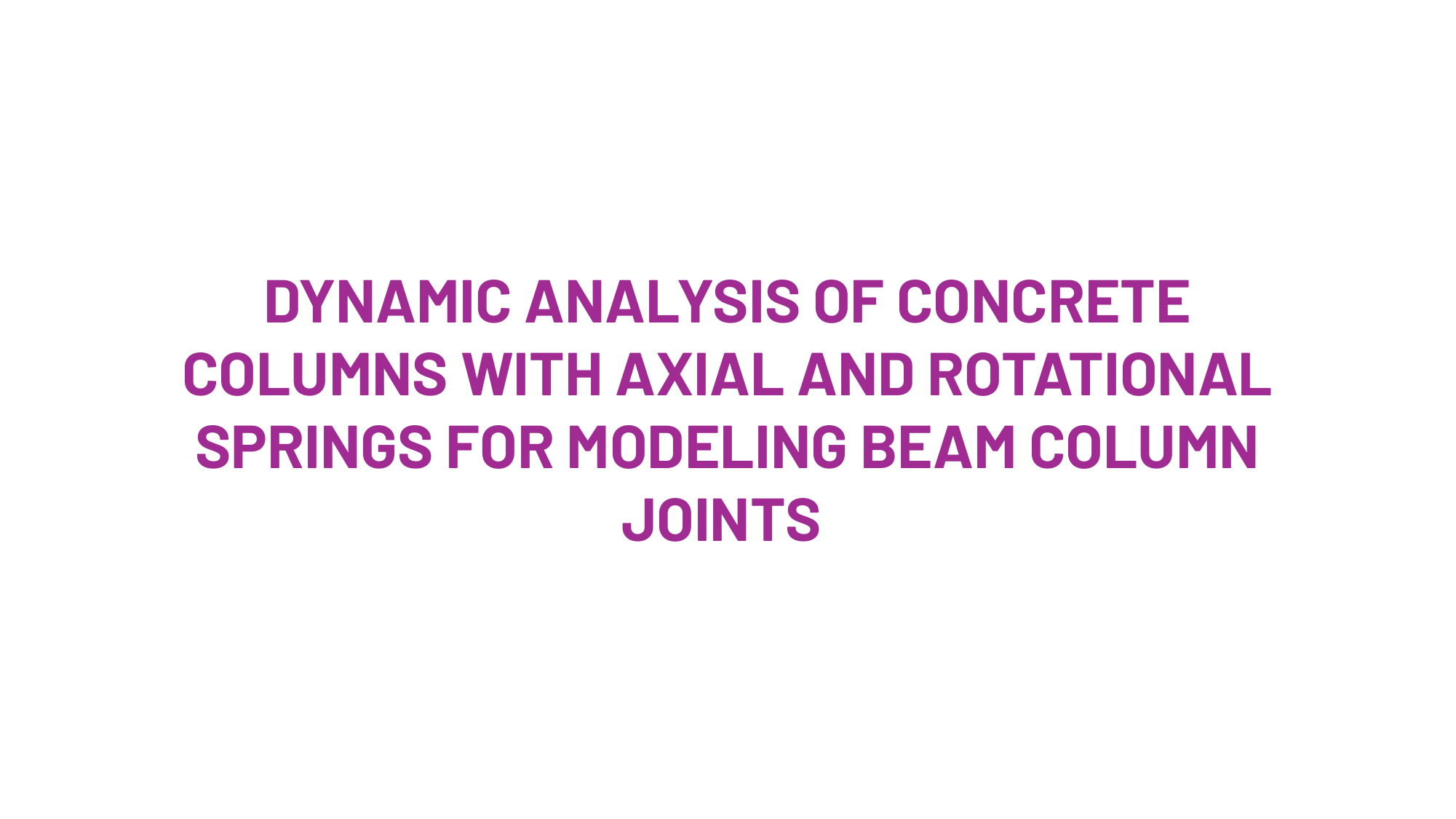

DYNAMIC ANALYSIS OF CONCRETE COLUMNS WITH AXIAL AND ROTATIONAL SPRINGS FOR MODELING BEAM COLUMN JOINTS